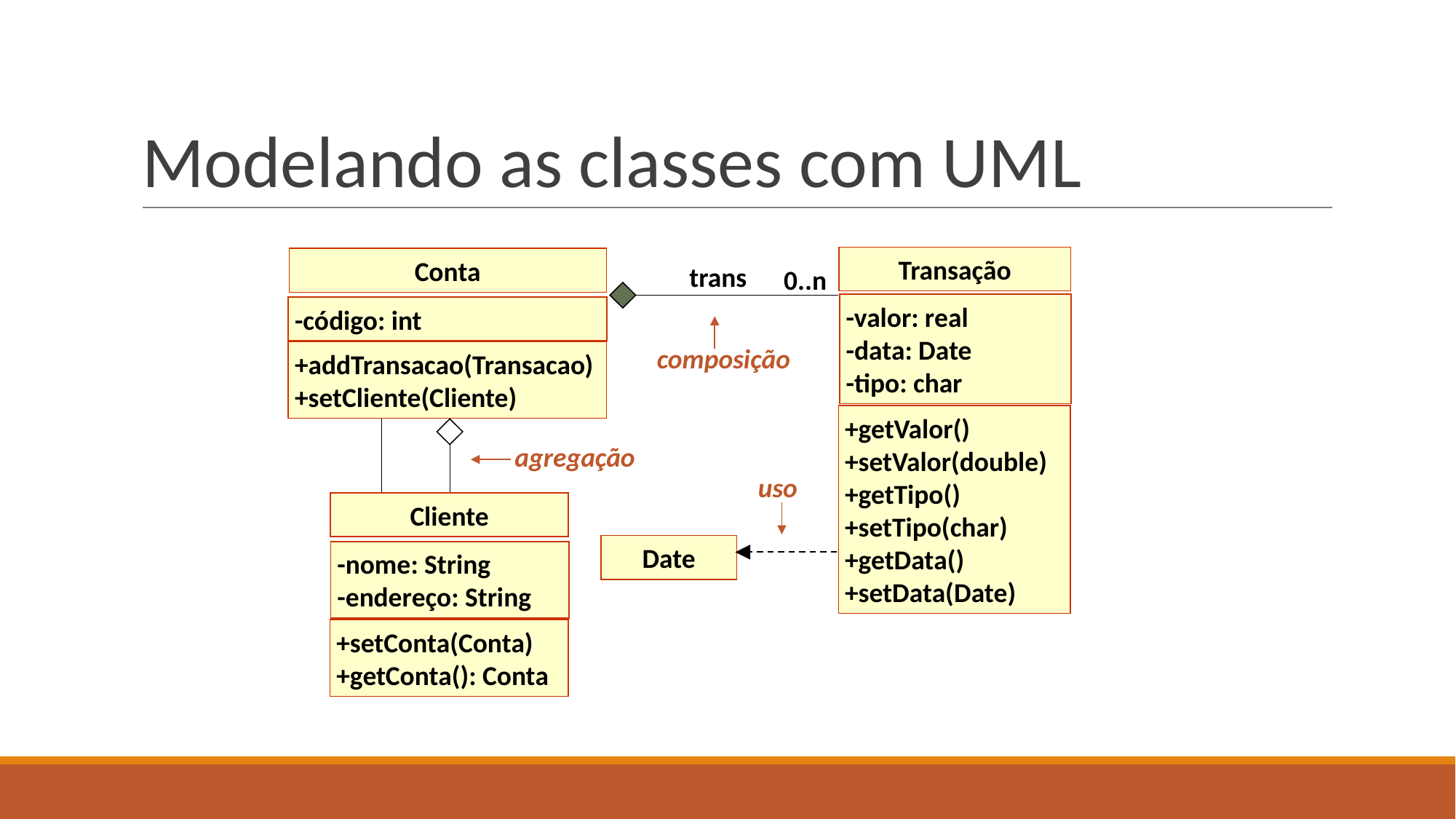

# Modelando as classes com UML
Transação
Conta
-código: int
trans
0..n

-valor: real
-data: Date
-tipo: char
composição
+addTransacao(Transacao)
+setCliente(Cliente)
+getValor()
+setValor(double)
+getTipo()
+setTipo(char)
+getData()
+setData(Date)

agregação
uso
Cliente
-nome: String
-endereço: String
+setConta(Conta)
+getConta(): Conta
Date